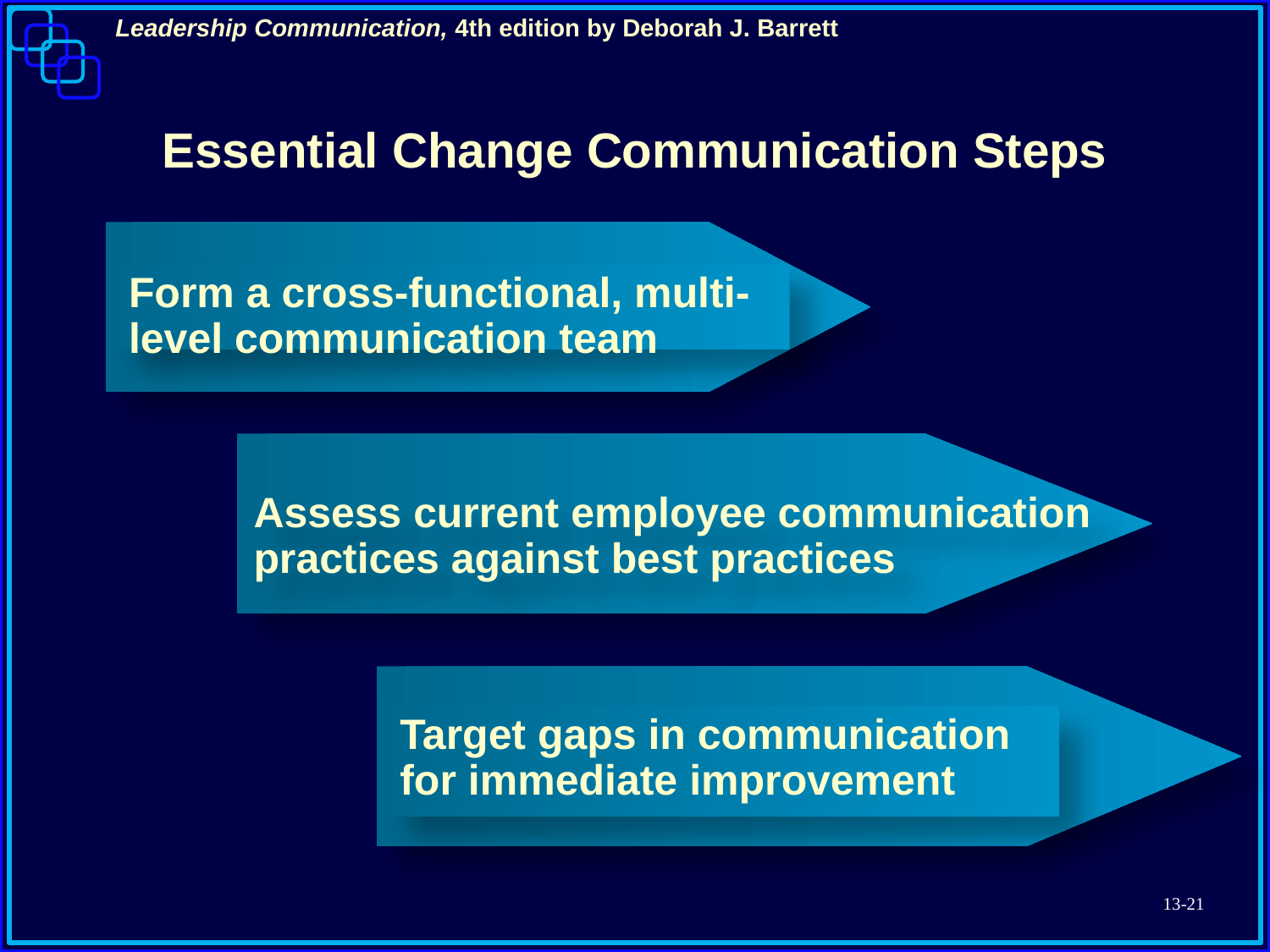

Essential Change Communication Steps

Form a cross-functional, multi-level communication team

Assess current employee communication practices against best practices

Target gaps in communication for immediate improvement

13-21